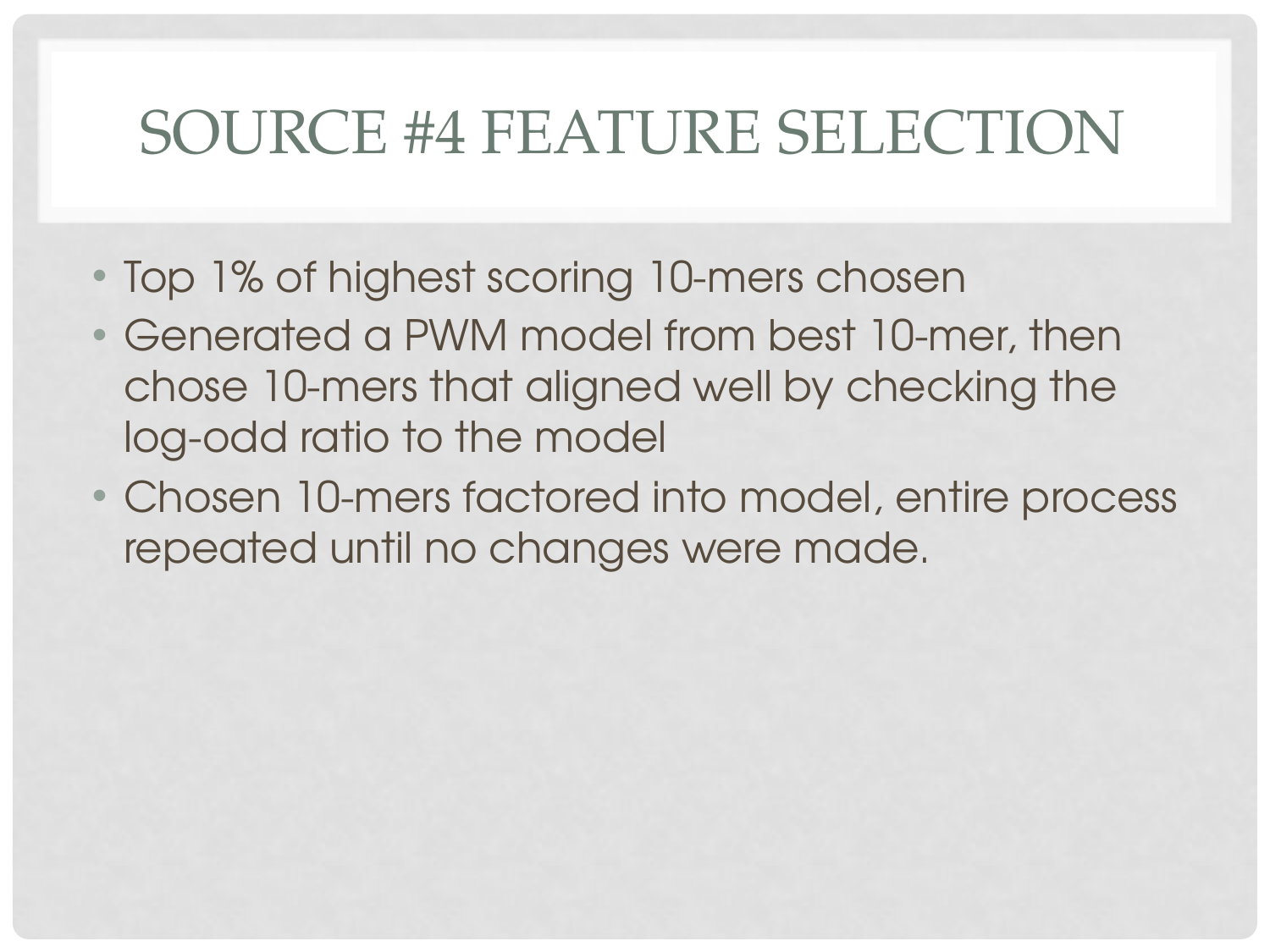

# Source #4 Feature Selection
Top 1% of highest scoring 10-mers chosen
Generated a PWM model from best 10-mer, then chose 10-mers that aligned well by checking the log-odd ratio to the model
Chosen 10-mers factored into model, entire process repeated until no changes were made.